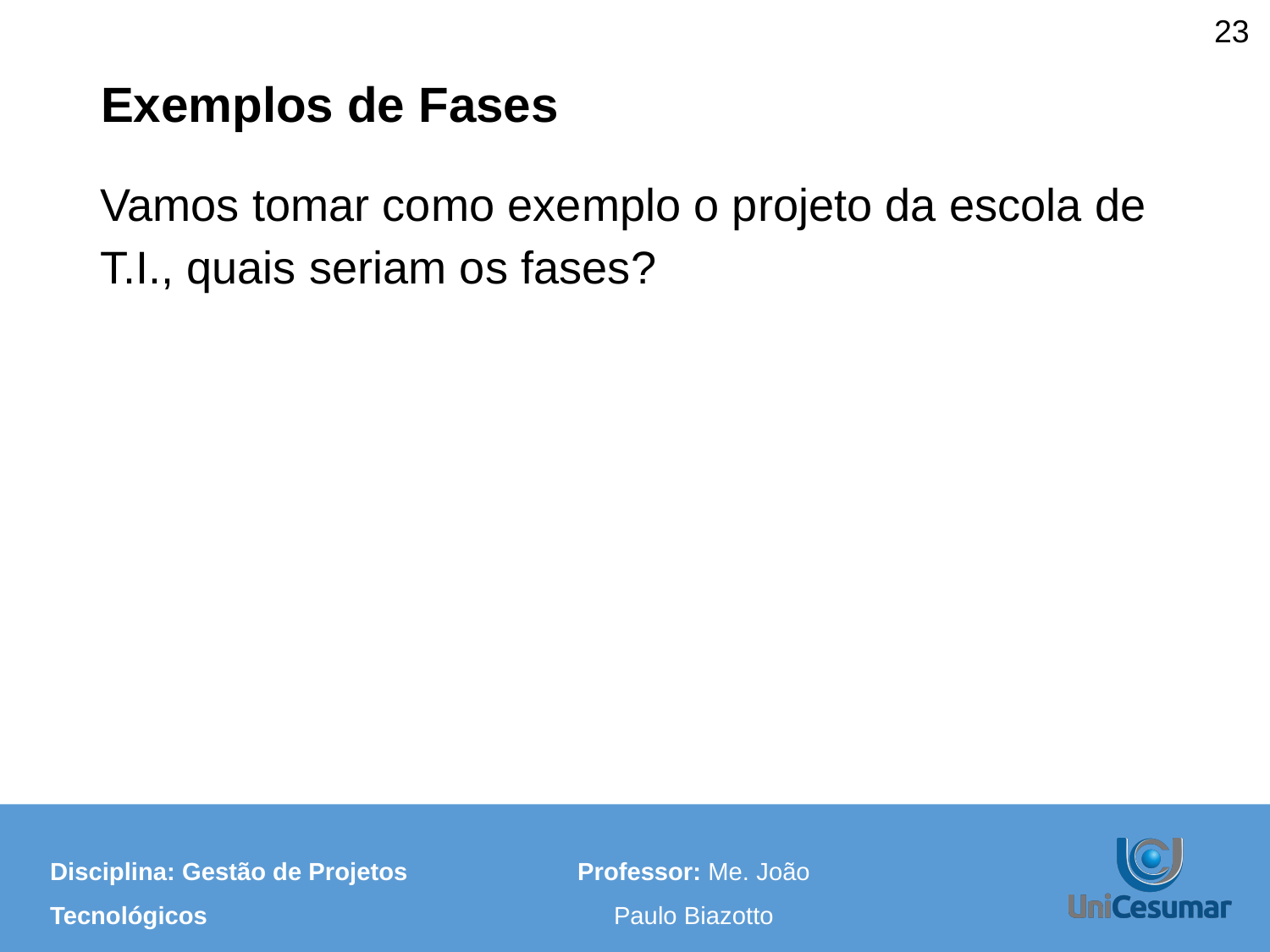

23
# Exemplos de Fases
Vamos tomar como exemplo o projeto da escola de T.I., quais seriam os fases?